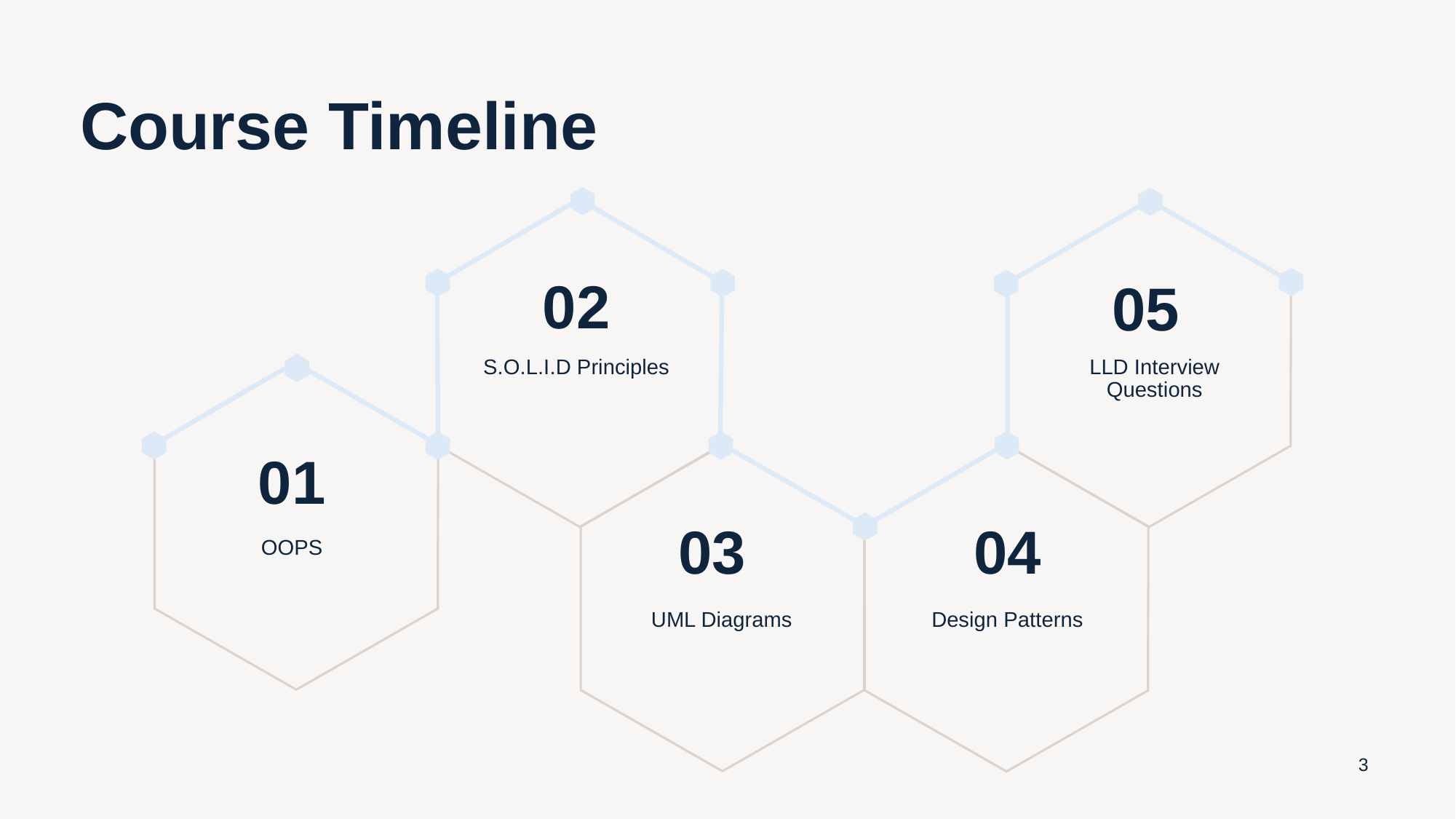

# Course Timeline
02
05
S.O.L.I.D Principles
LLD Interview Questions
01
04
03
OOPS

UML Diagrams
Design Patterns
3